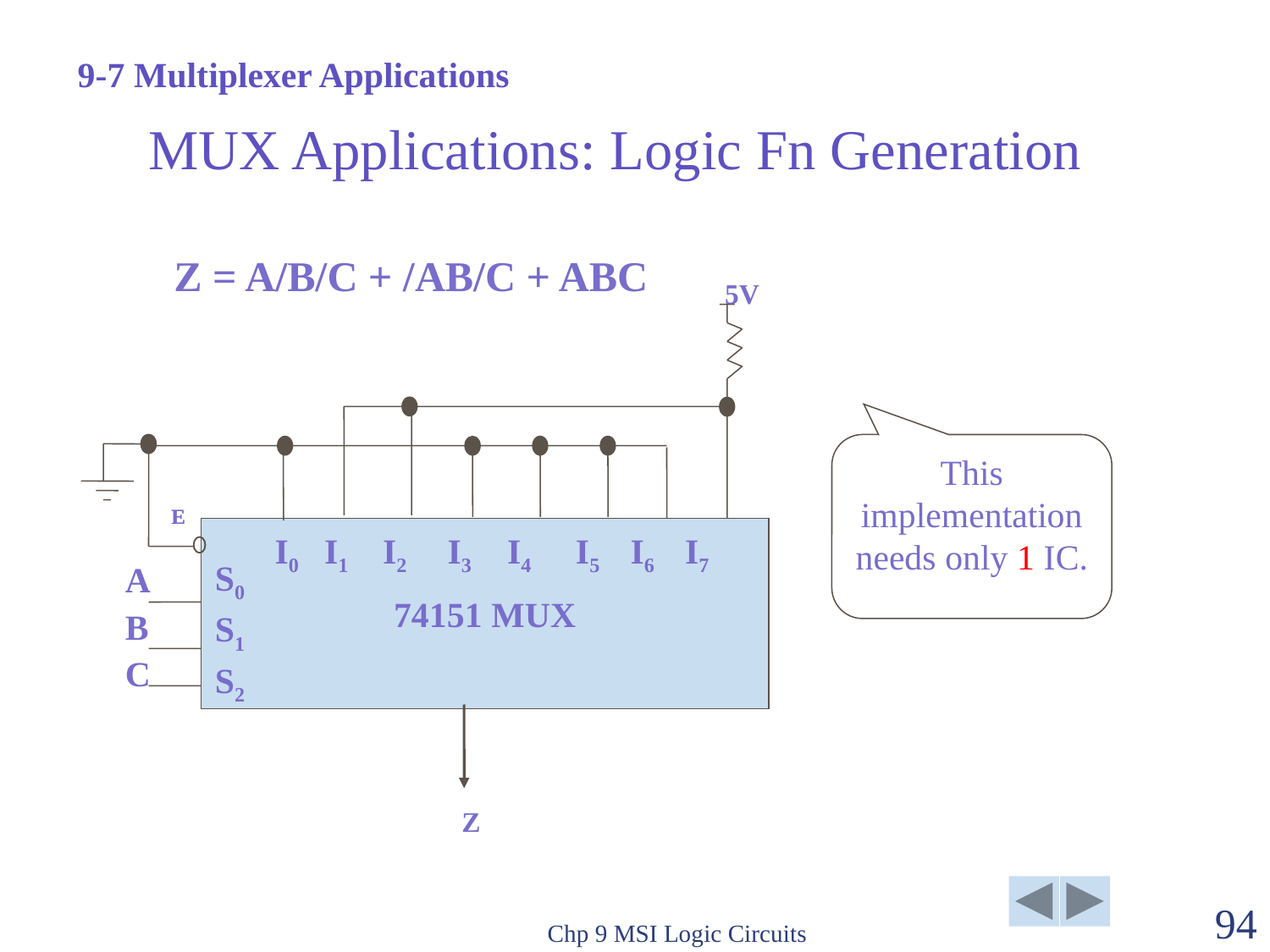

9-7 Multiplexer Applications
# MUX Applications: Logic Fn Generation
Z = A/B/C + /AB/C + ABC
5V

E

This implementationneeds only 1 IC.

E

74151 MUX

 I0     I1      I2        I3       I4        I5      I6      I7

S0
S1
S2
A
B
C

Z
Chp 9 MSI Logic Circuits
94